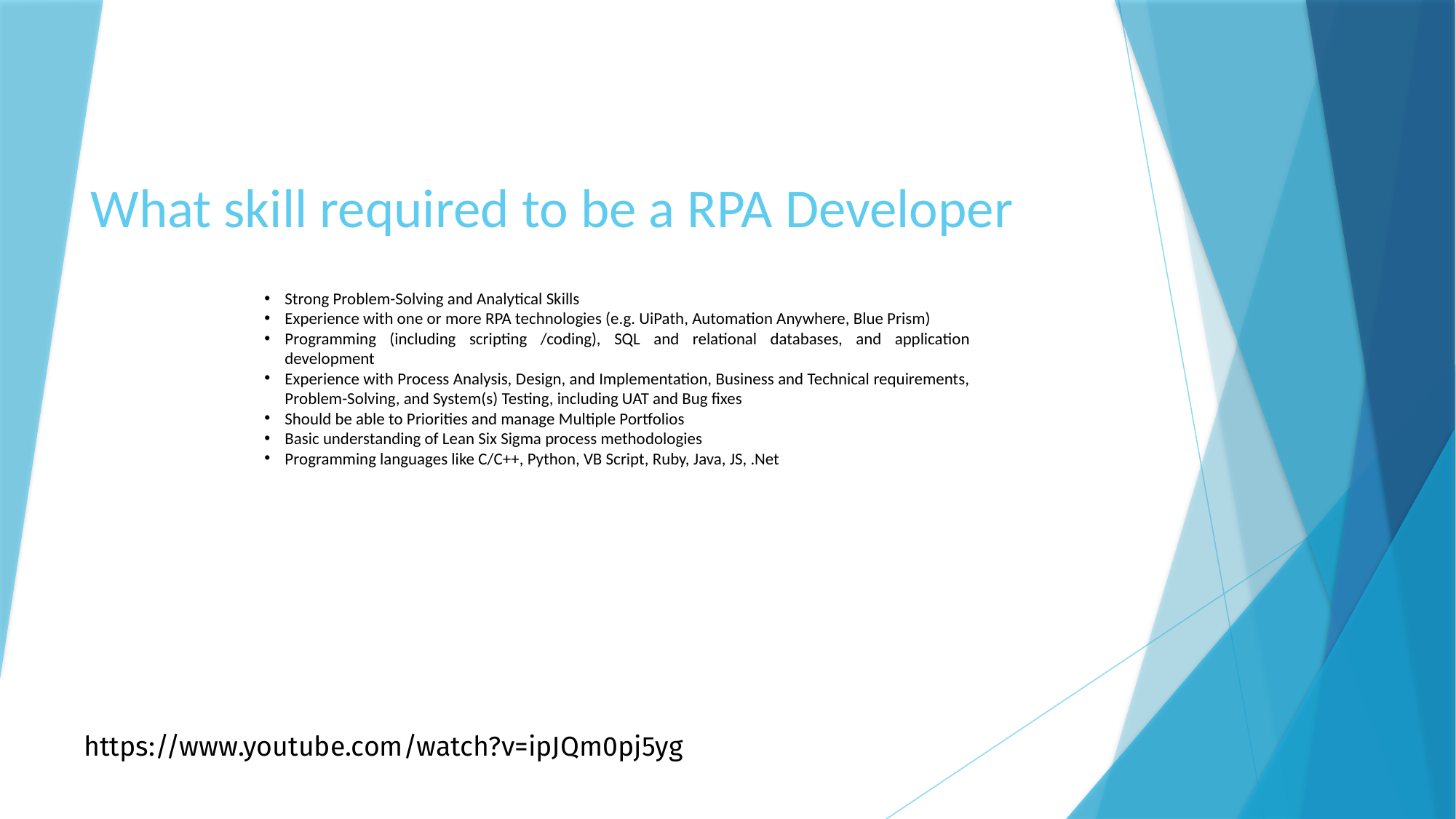

# What skill required to be a RPA Developer
Strong Problem-Solving and Analytical Skills
Experience with one or more RPA technologies (e.g. UiPath, Automation Anywhere, Blue Prism)
Programming (including scripting /coding), SQL and relational databases, and application development
Experience with Process Analysis, Design, and Implementation, Business and Technical requirements, Problem-Solving, and System(s) Testing, including UAT and Bug fixes
Should be able to Priorities and manage Multiple Portfolios
Basic understanding of Lean Six Sigma process methodologies
Programming languages like C/C++, Python, VB Script, Ruby, Java, JS, .Net
https://www.youtube.com/watch?v=ipJQm0pj5yg